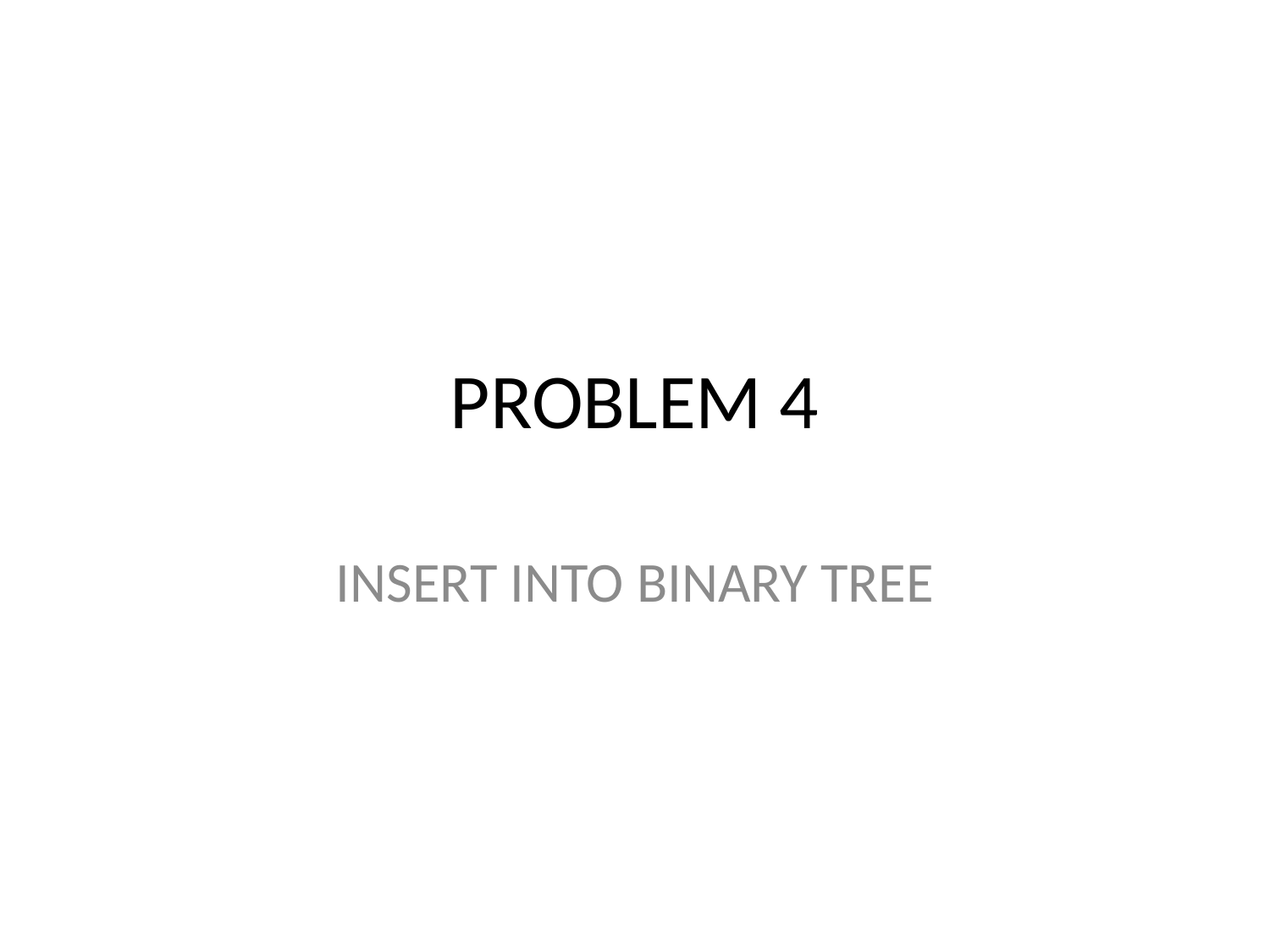

# PROBLEM 4
INSERT INTO BINARY TREE